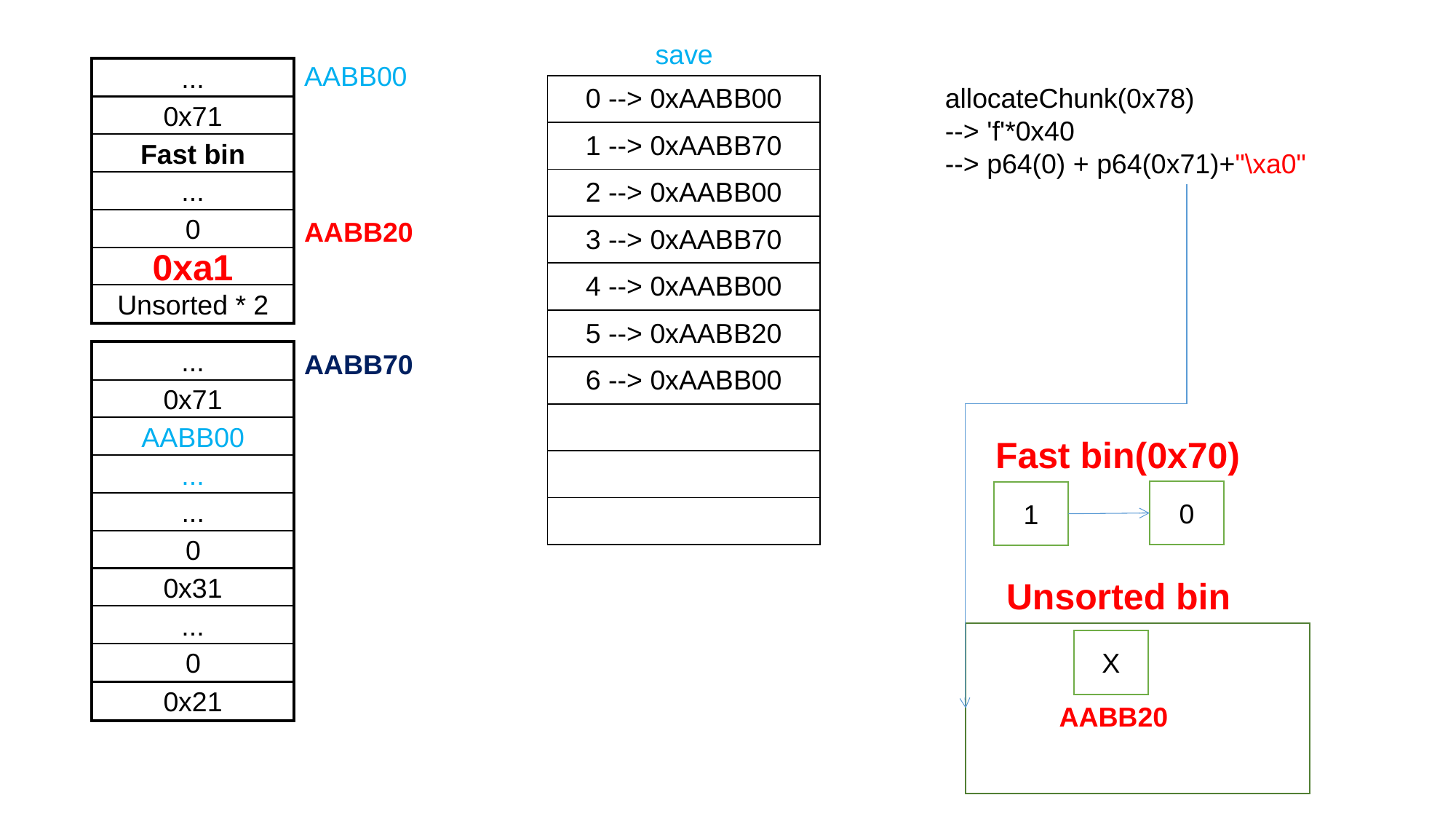

save
AABB00

...
0x71
Fast bin
...
0
0xa1
Unsorted * 2
| 0 --> 0xAABB00 |
| --- |
| 1 --> 0xAABB70 |
| 2 --> 0xAABB00 |
| 3 --> 0xAABB70 |
| 4 --> 0xAABB00 |
| 5 --> 0xAABB20 |
| 6 --> 0xAABB00 |
|  |
|  |
|  |
allocateChunk(0x78)
--> 'f'*0x40
--> p64(0) + p64(0x71)+"\xa0"
AABB20

...
AABB70
0x71
AABB00
Fast bin(0x70)
...
0
1
...
0
0x31
Unsorted bin
...

X
0
0x21
AABB20